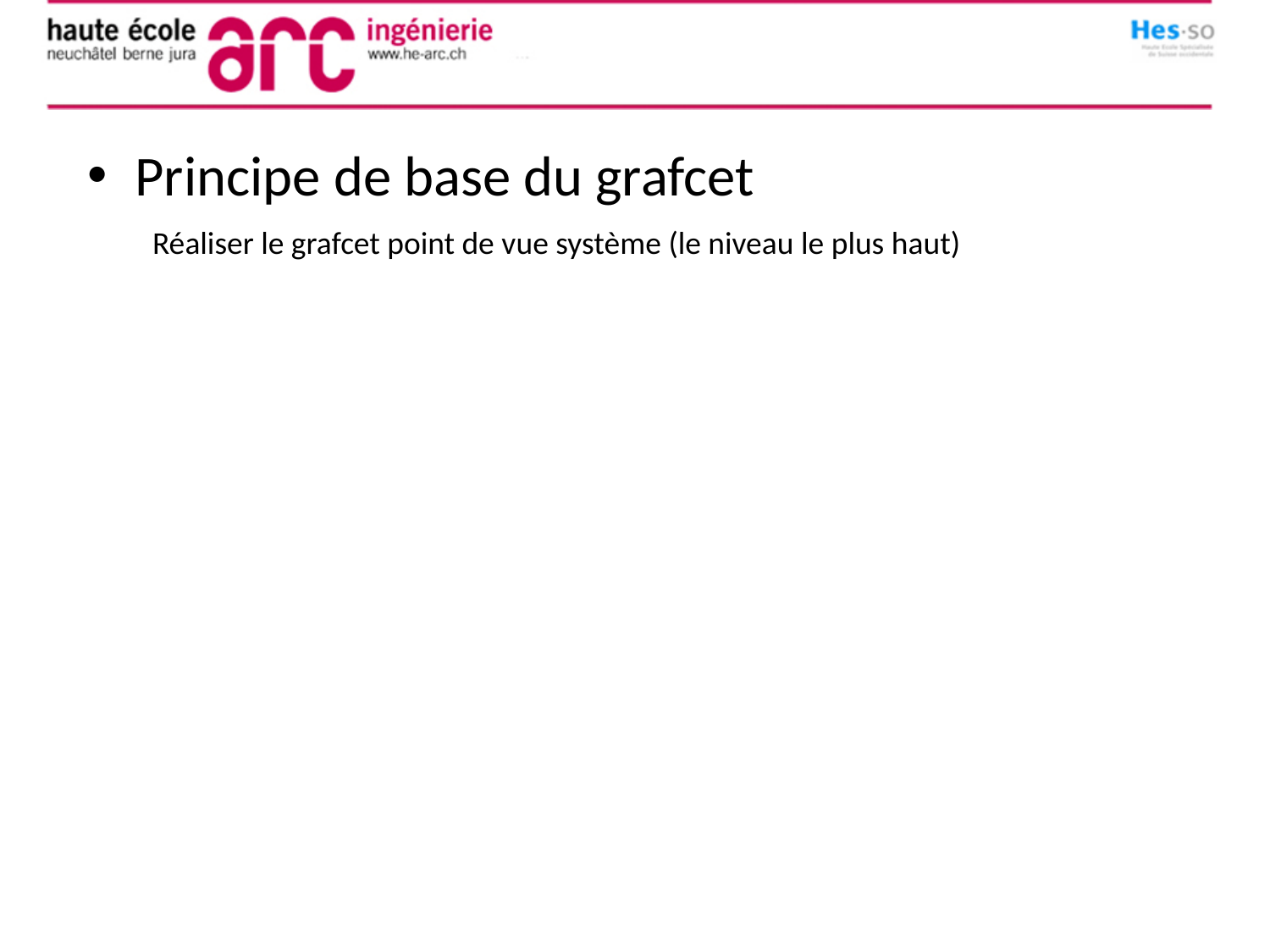

Principe de base du grafcet
Réaliser le grafcet point de vue système (le niveau le plus haut)